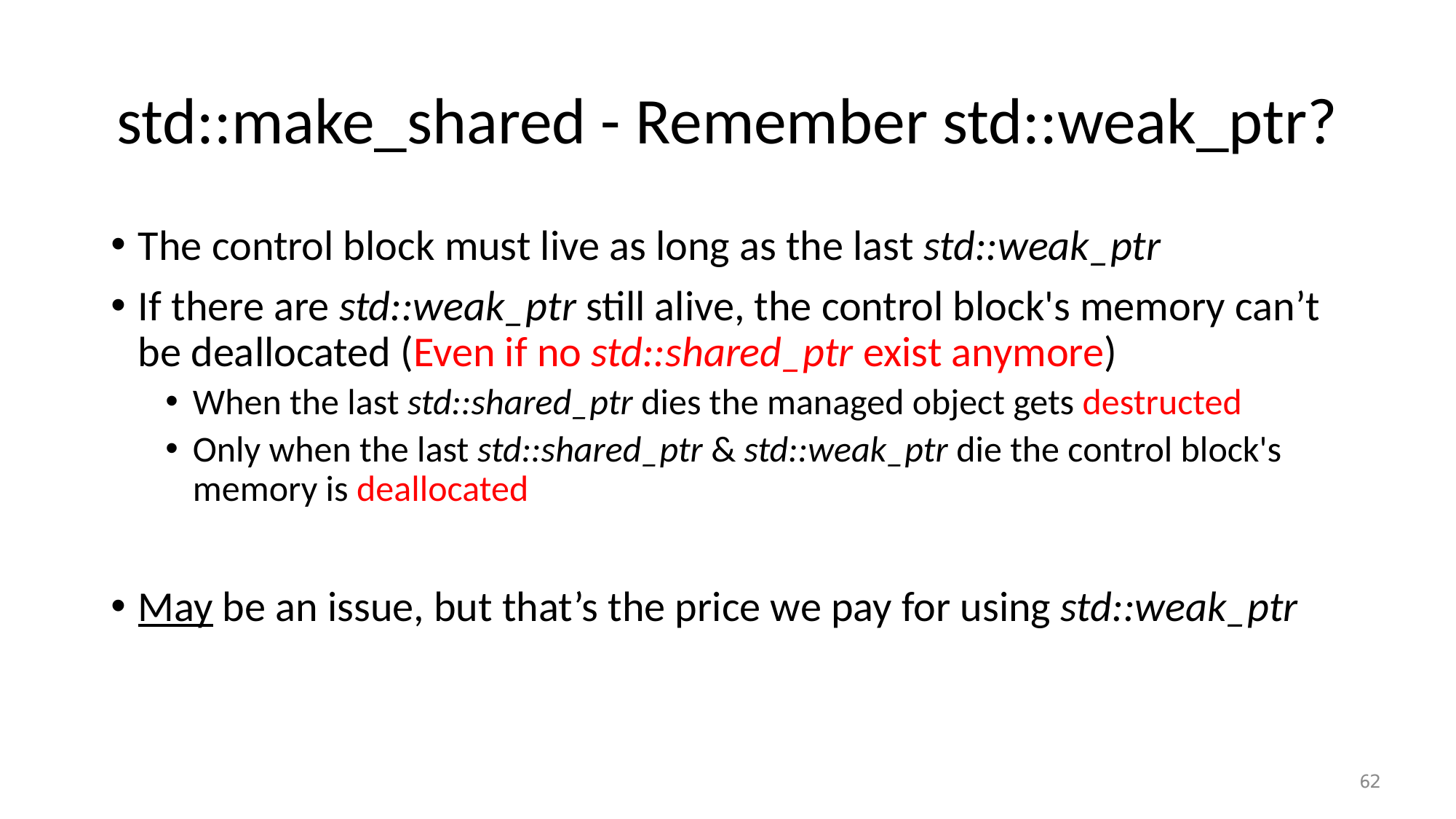

# std::make_shared - Remember std::weak_ptr?
The control block must live as long as the last std::weak_ptr
If there are std::weak_ptr still alive, the control block's memory can’t be deallocated (Even if no std::shared_ptr exist anymore)
When the last std::shared_ptr dies the managed object gets destructed
Only when the last std::shared_ptr & std::weak_ptr die the control block's memory is deallocated

May be an issue, but that’s the price we pay for using std::weak_ptr
62